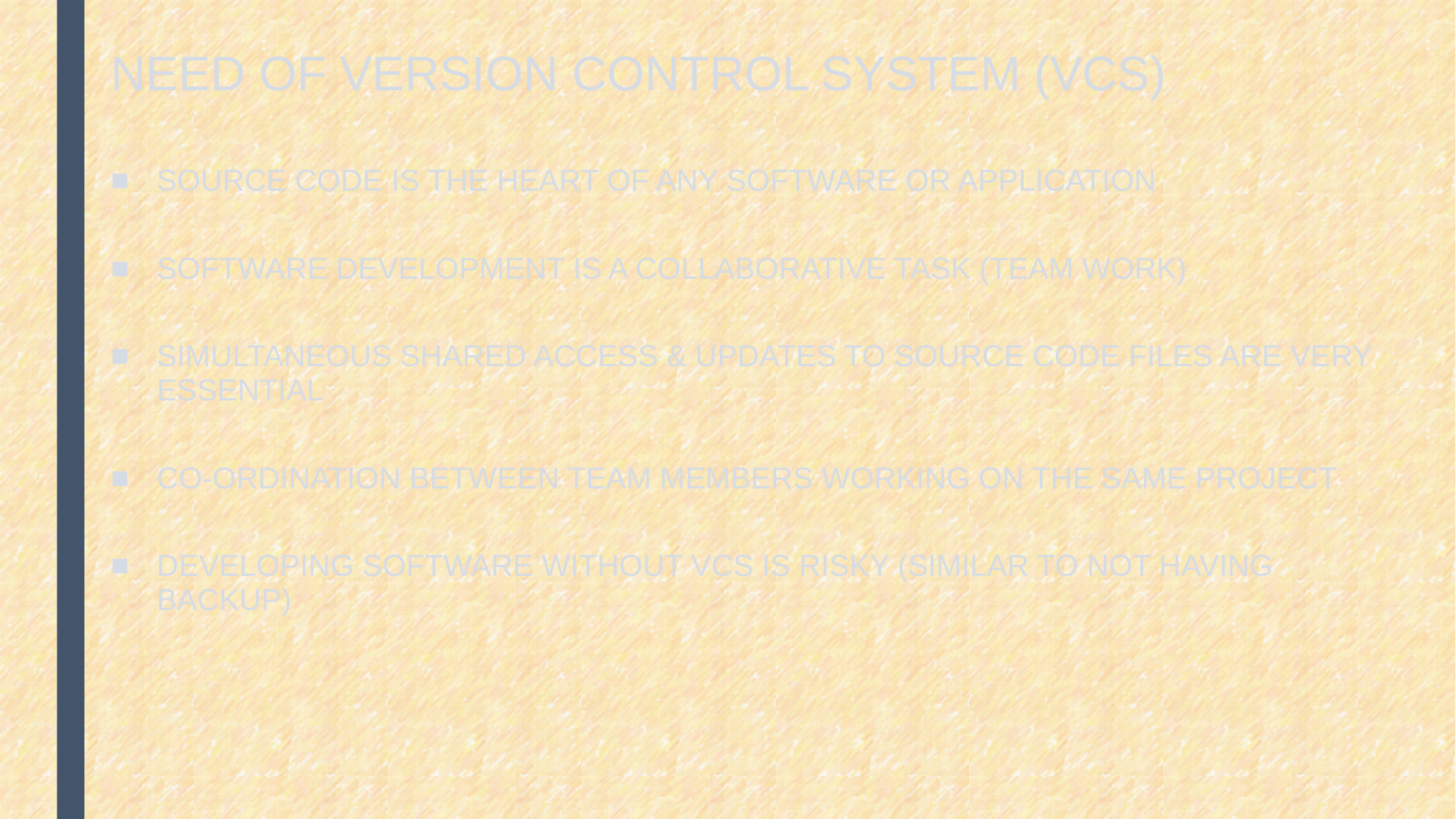

# NEED OF VERSION CONTROL SYSTEM (VCS)
Source code is the heart of any software or application

Software development is a collaborative task (Team work)

Simultaneous shared access & updates to source code files are very essential

Co-ordination between team members working on the same project

Developing software without VCS is risky (similar to not having backup)